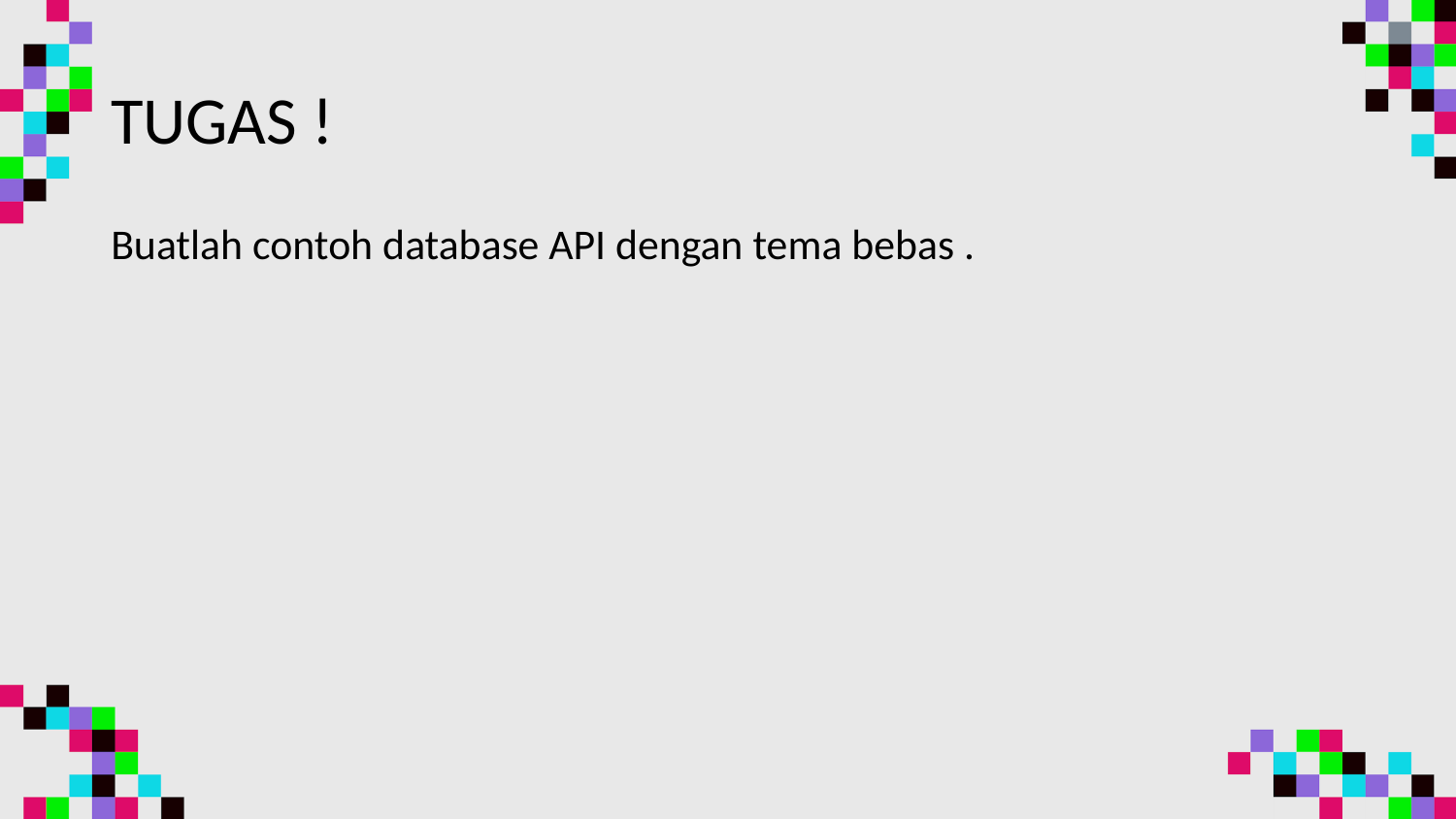

# TUGAS !
Buatlah contoh database API dengan tema bebas .